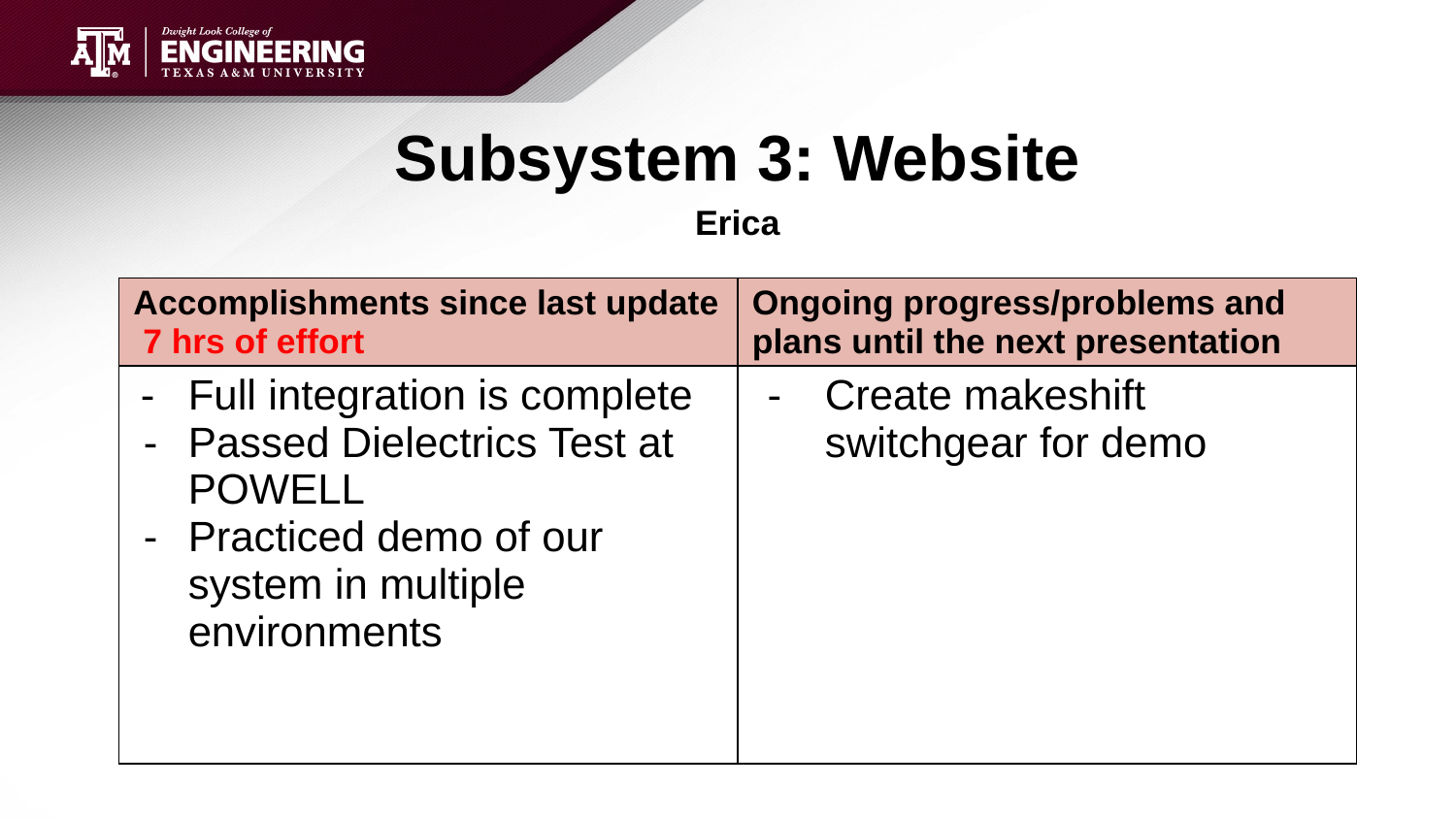

# Subsystem 3: Website
Erica
| Accomplishments since last update 7 hrs of effort | Ongoing progress/problems and plans until the next presentation |
| --- | --- |
| Full integration is complete Passed Dielectrics Test at POWELL Practiced demo of our system in multiple environments | Create makeshift switchgear for demo |